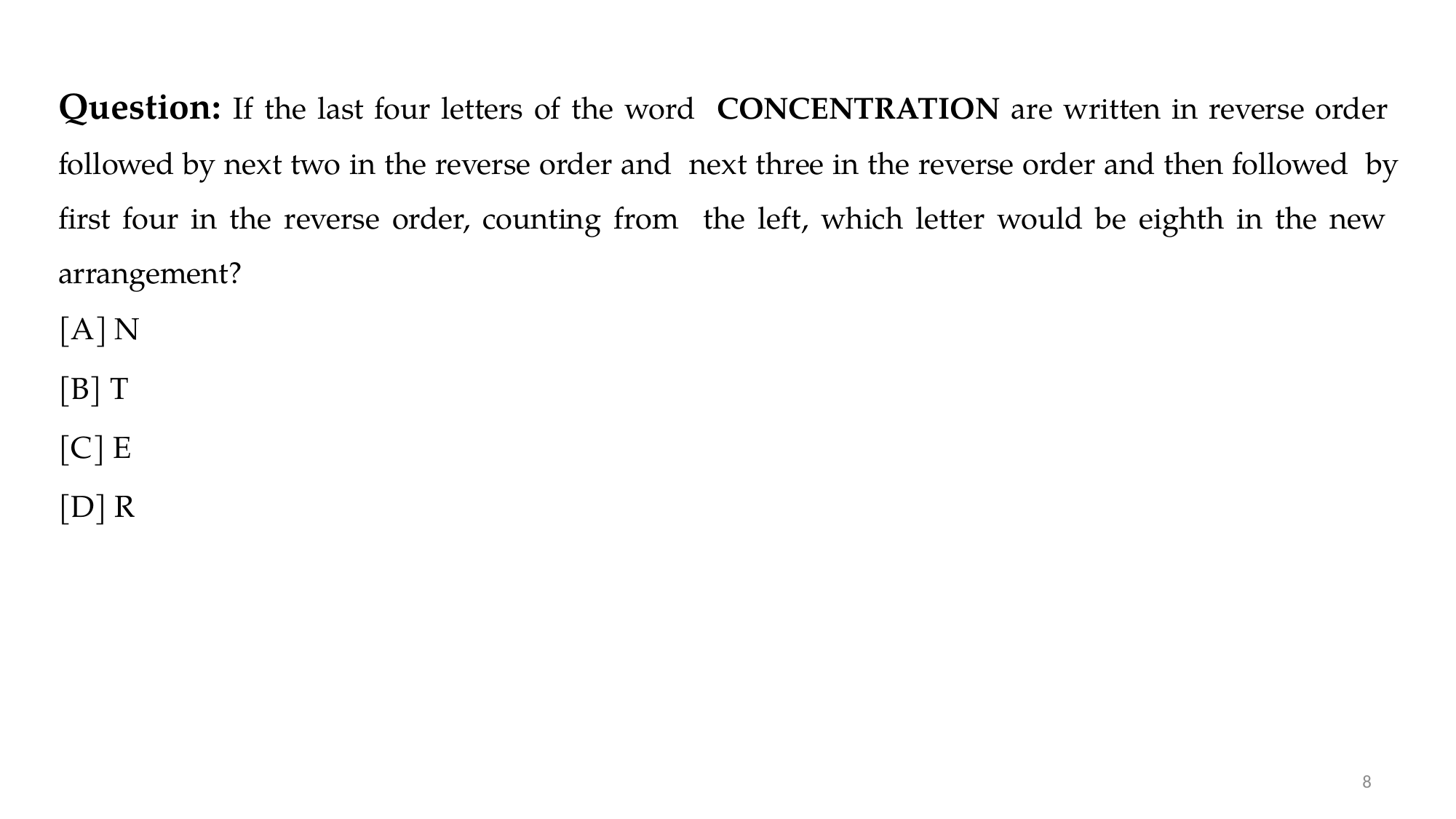

Question: If the last four letters of the word  CONCENTRATION are written in reverse order  followed by next two in the reverse order and  next three in the reverse order and then followed  by first four in the reverse order, counting from  the left, which letter would be eighth in the new  arrangement?
[A] N
[B] T
[C] E
[D] R

8